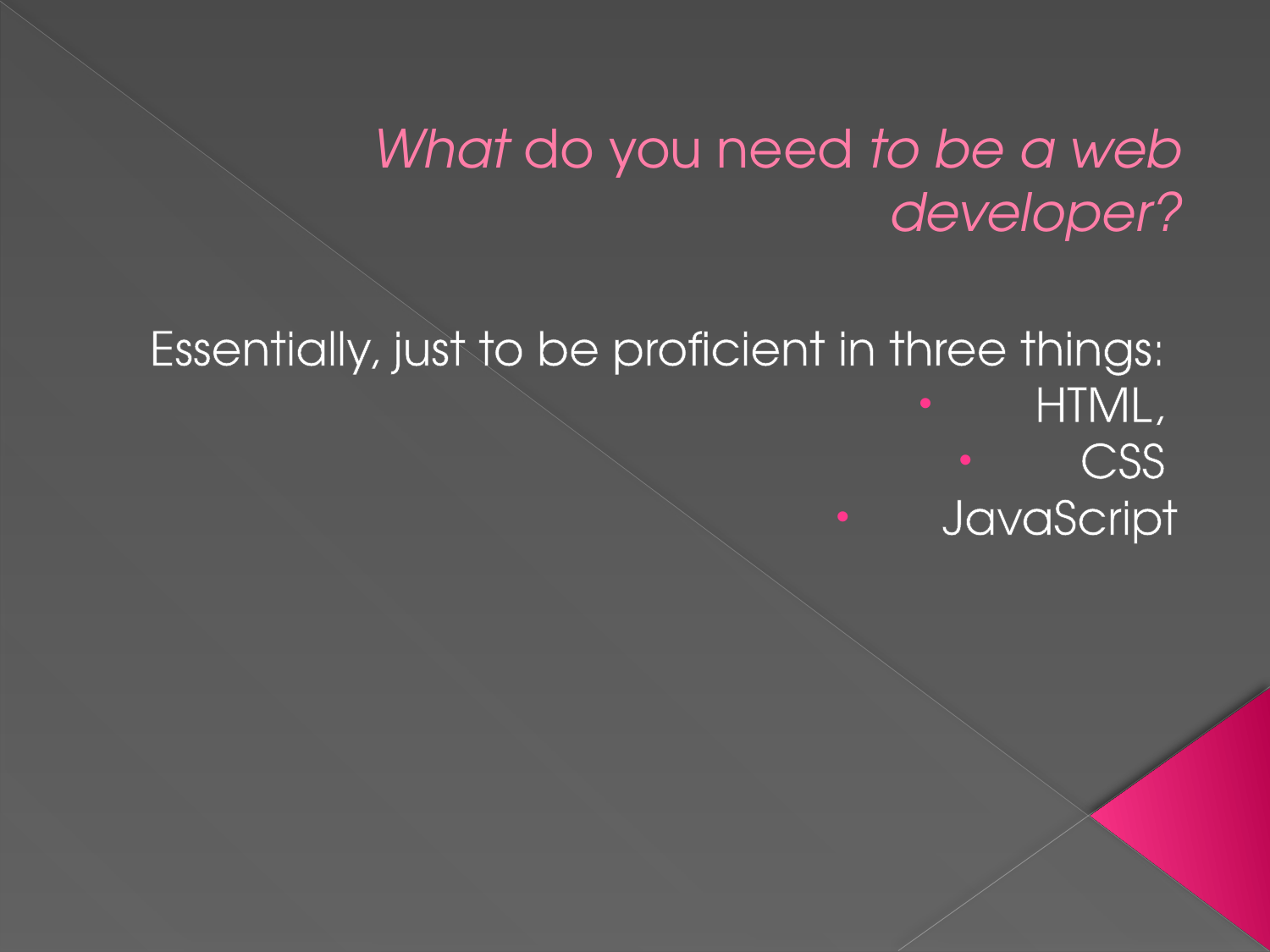

# What do you need to be a web developer?
Essentially, just to be proficient in three things:
HTML,
CSS
JavaScript